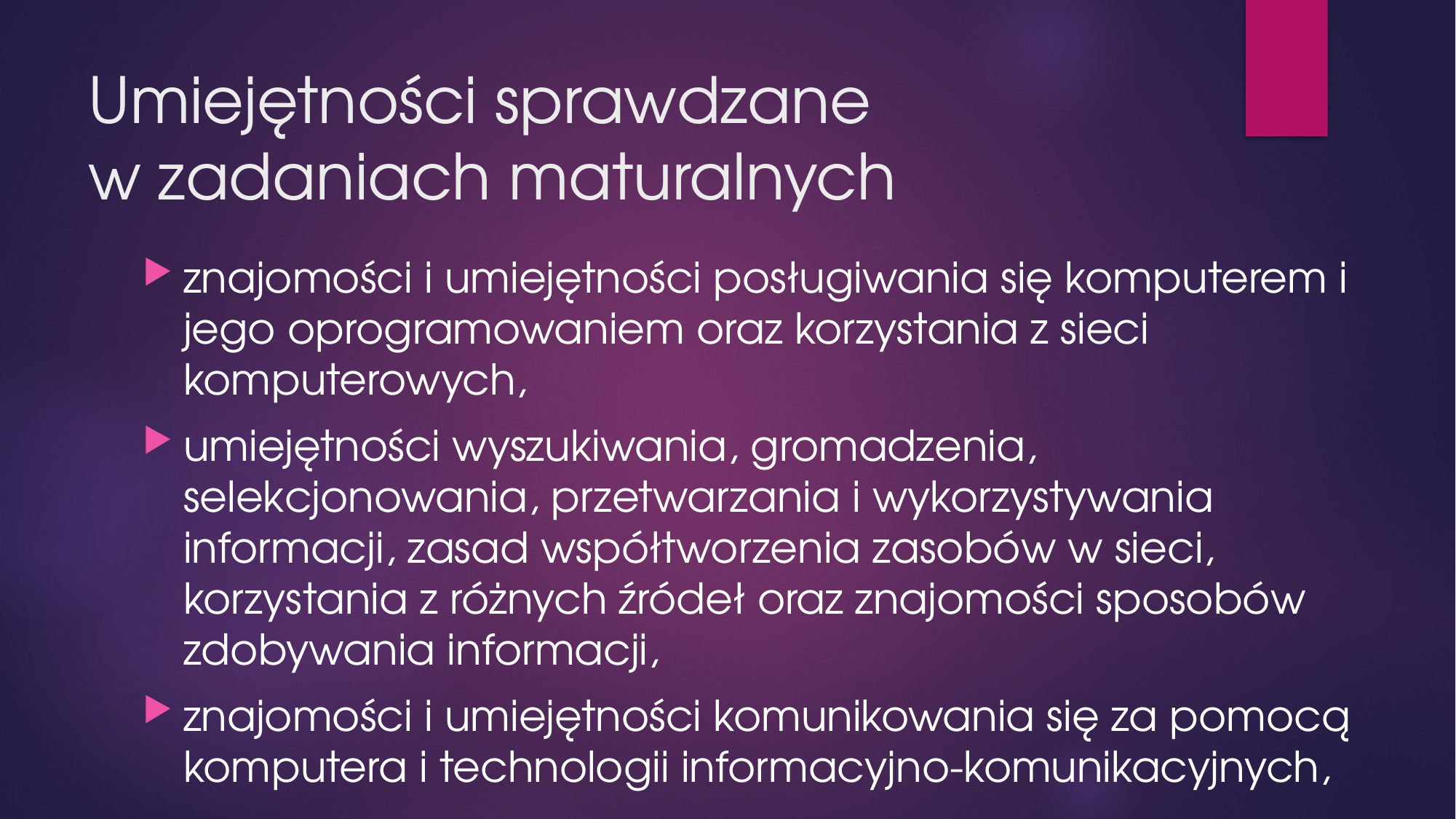

# Umiejętności sprawdzane w zadaniach maturalnych
znajomości i umiejętności posługiwania się komputerem i jego oprogramowaniem oraz korzystania z sieci komputerowych,
umiejętności wyszukiwania, gromadzenia, selekcjonowania, przetwarzania i wykorzystywania informacji, zasad współtworzenia zasobów w sieci, korzystania z różnych źródeł oraz znajomości sposobów zdobywania informacji,
znajomości i umiejętności komunikowania się za pomocą komputera i technologii informacyjno-komunikacyjnych,